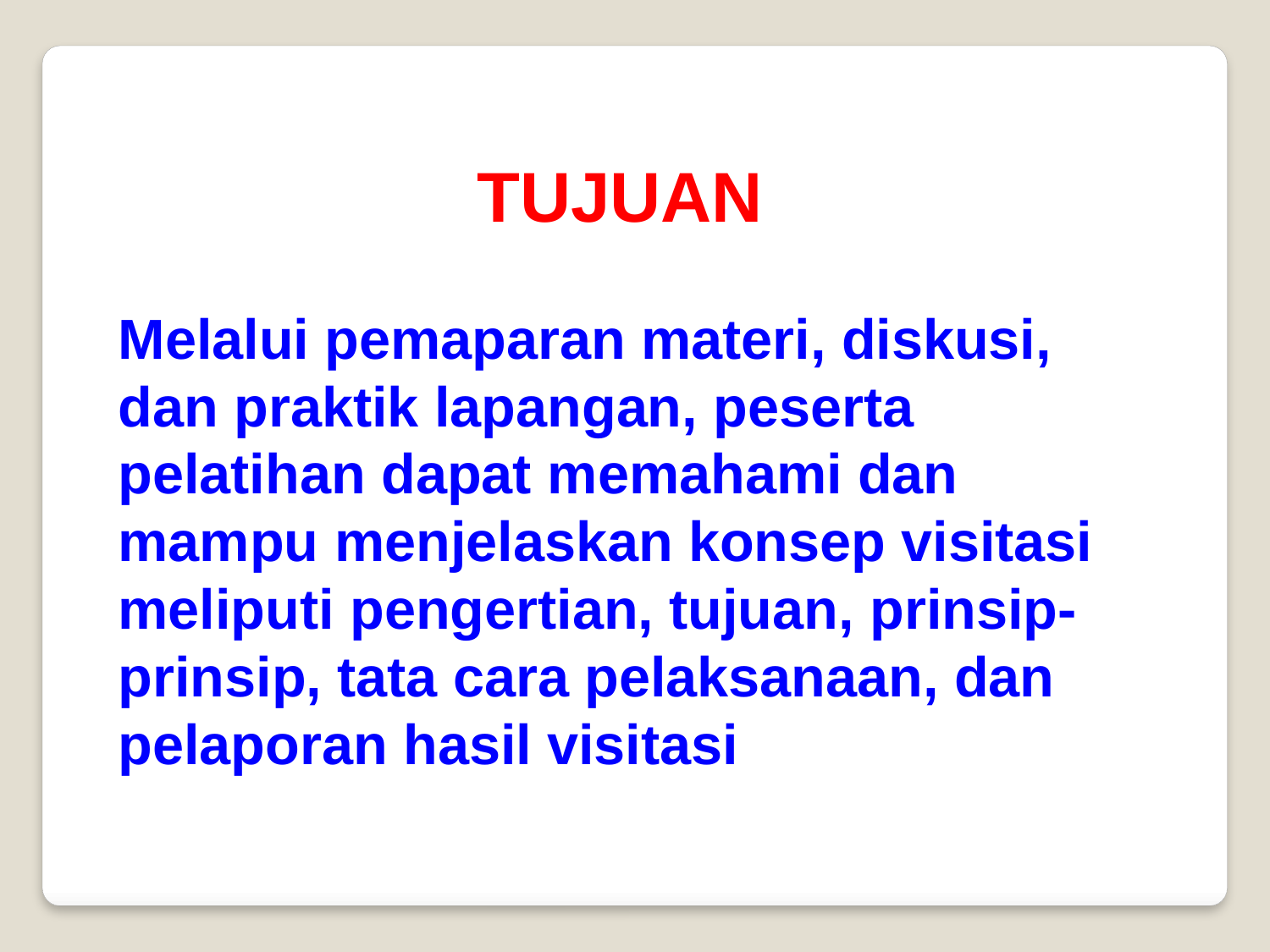

TUJUAN
Melalui pemaparan materi, diskusi, dan praktik lapangan, peserta pelatihan dapat memahami dan mampu menjelaskan konsep visitasi meliputi pengertian, tujuan, prinsip-prinsip, tata cara pelaksanaan, dan pelaporan hasil visitasi